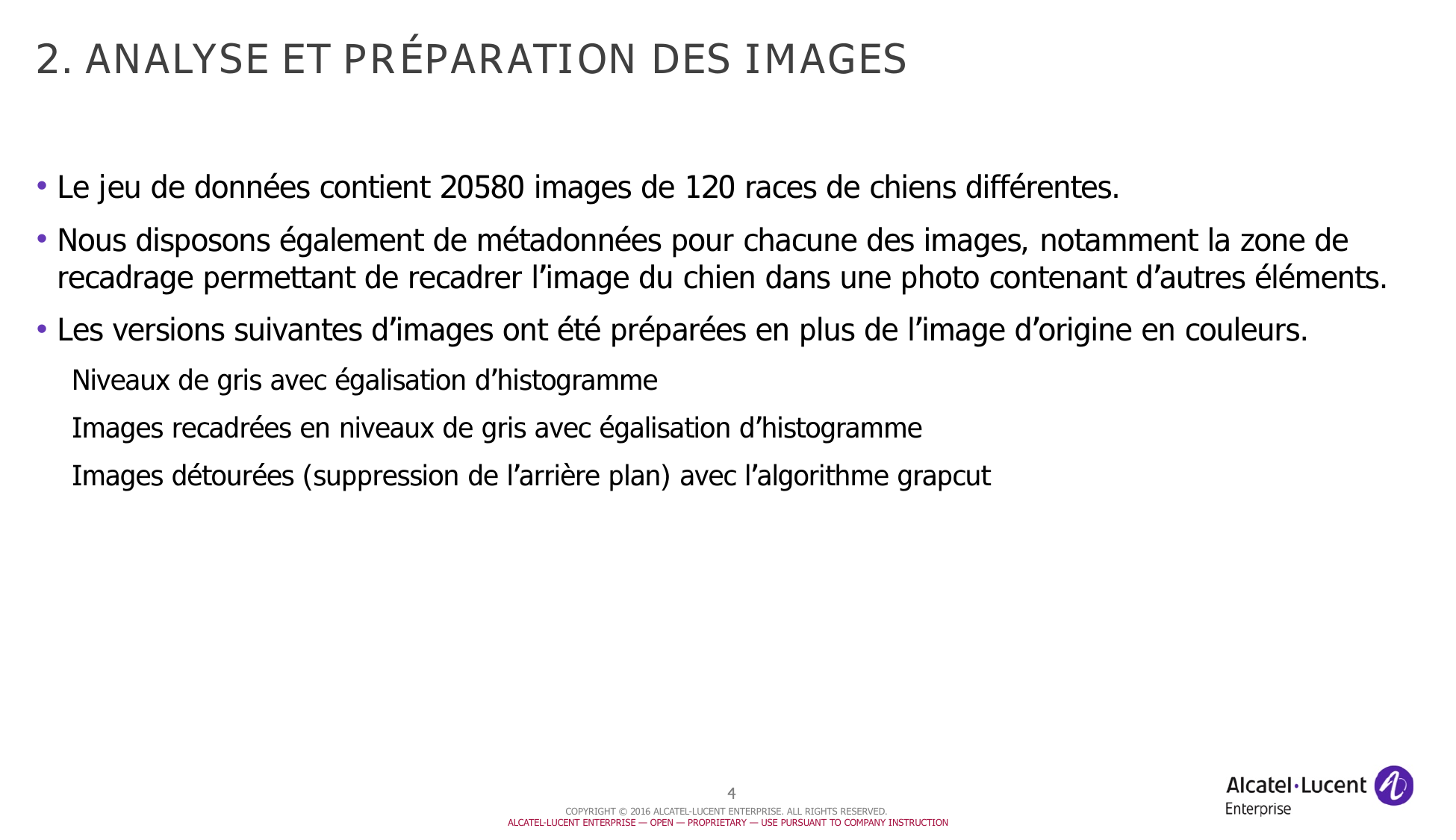

# 2. Analyse et préparation des images
Le jeu de données contient 20580 images de 120 races de chiens différentes.
Nous disposons également de métadonnées pour chacune des images, notamment la zone de recadrage permettant de recadrer l’image du chien dans une photo contenant d’autres éléments.
Les versions suivantes d’images ont été préparées en plus de l’image d’origine en couleurs.
Niveaux de gris avec égalisation d’histogramme
Images recadrées en niveaux de gris avec égalisation d’histogramme
Images détourées (suppression de l’arrière plan) avec l’algorithme grapcut